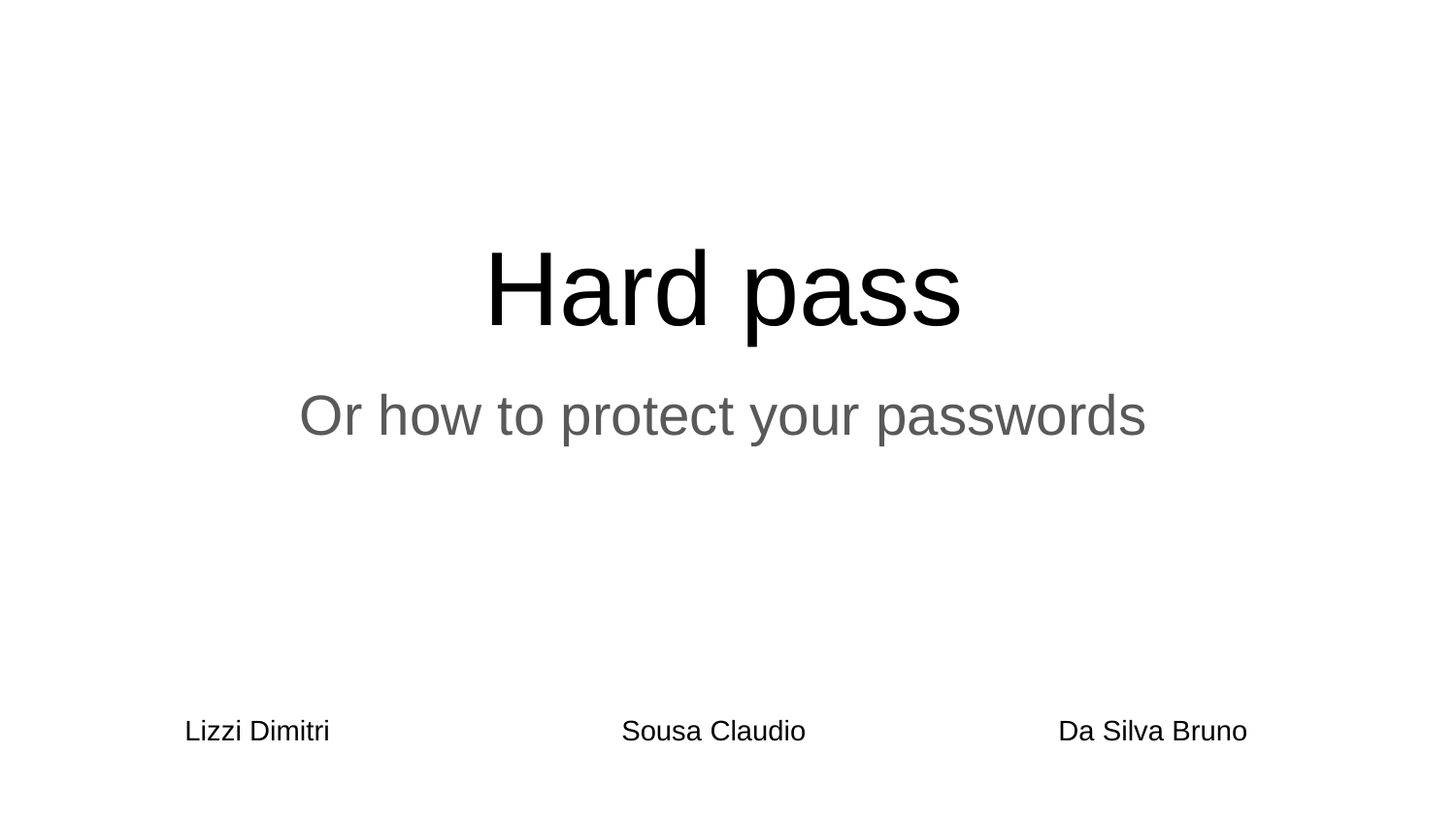

# Hard pass
Or how to protect your passwords
Lizzi Dimitri			Sousa Claudio		Da Silva Bruno